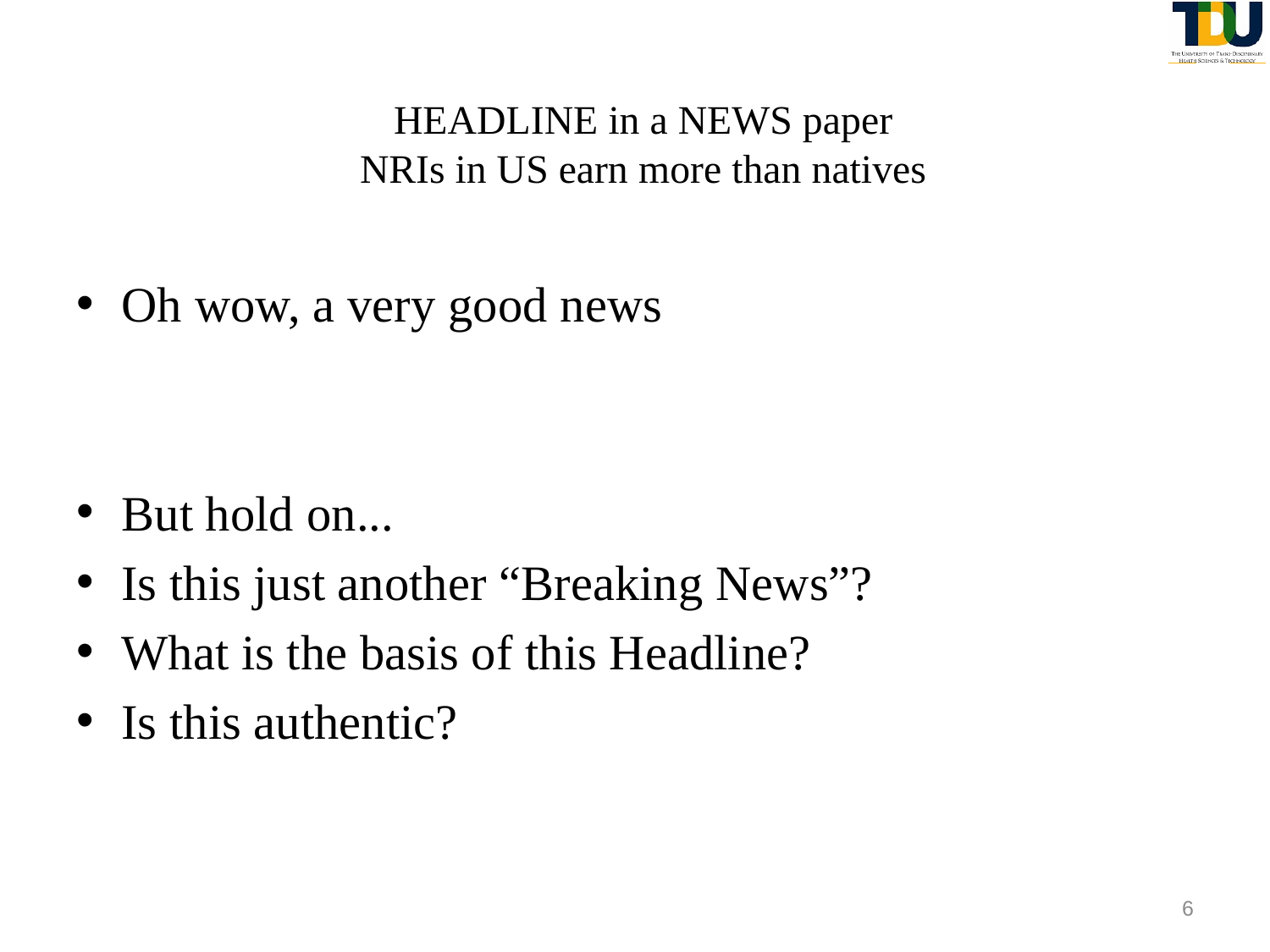

# HEADLINE in a NEWS paper NRIs in US earn more than natives
Oh wow, a very good news

But hold on...
Is this just another “Breaking News”?
What is the basis of this Headline?
Is this authentic?

6